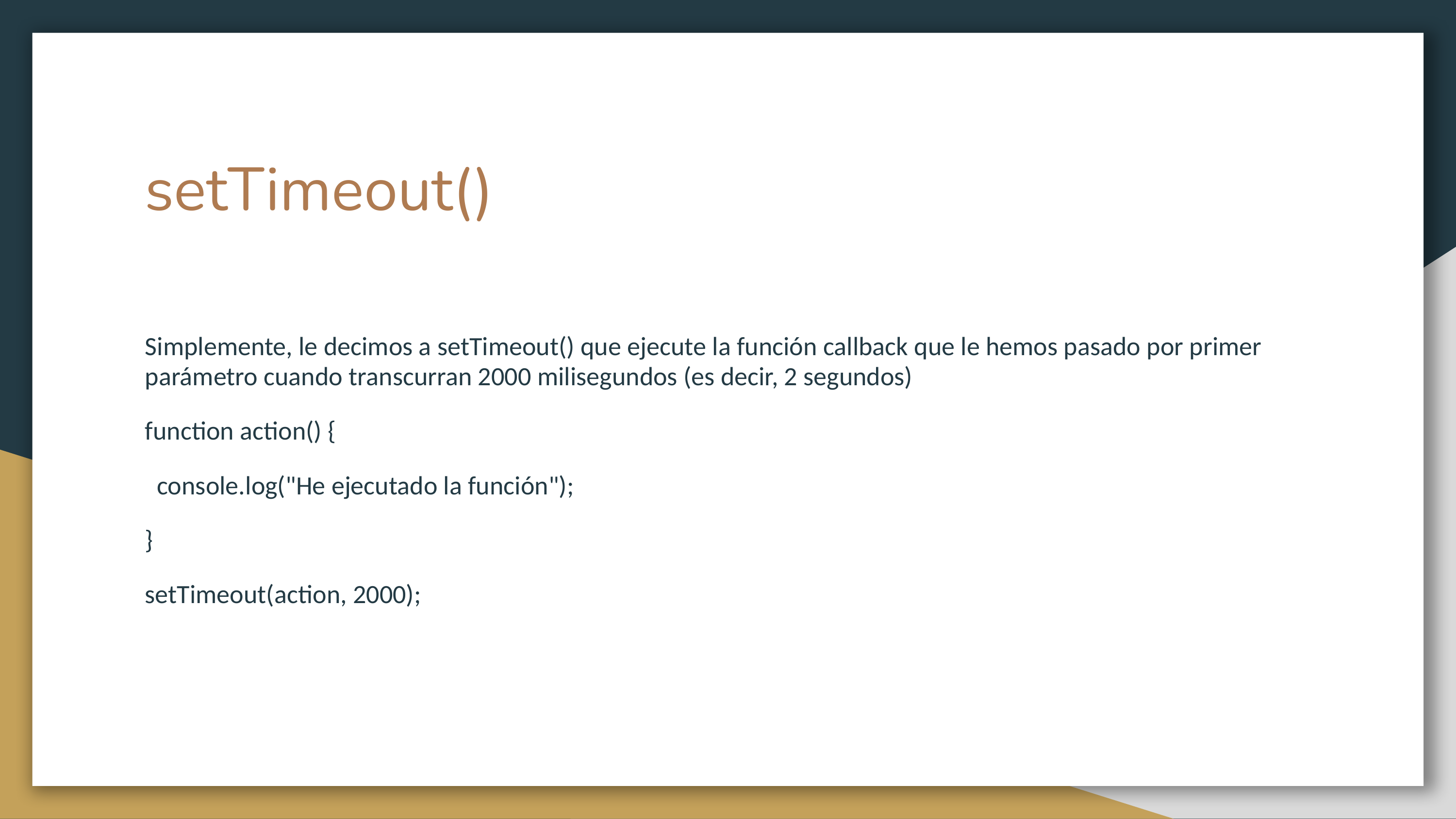

# setTimeout()
Simplemente, le decimos a setTimeout() que ejecute la función callback que le hemos pasado por primer parámetro cuando transcurran 2000 milisegundos (es decir, 2 segundos)
function action() {
  console.log("He ejecutado la función");
}
setTimeout(action, 2000);